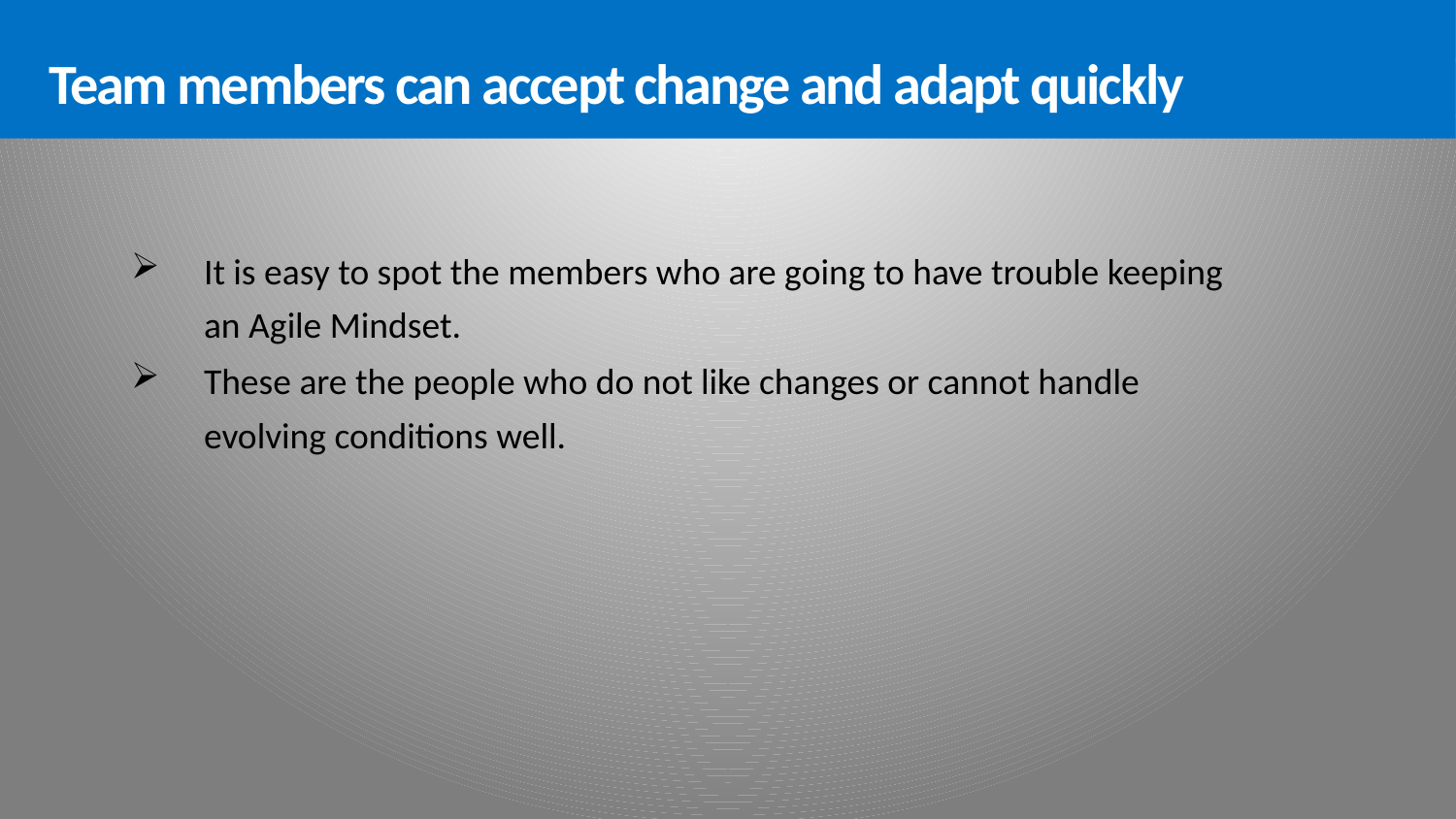

Team members can accept change and adapt quickly

It is easy to spot the members who are going to have trouble keeping an Agile Mindset.
These are the people who do not like changes or cannot handle evolving conditions well.